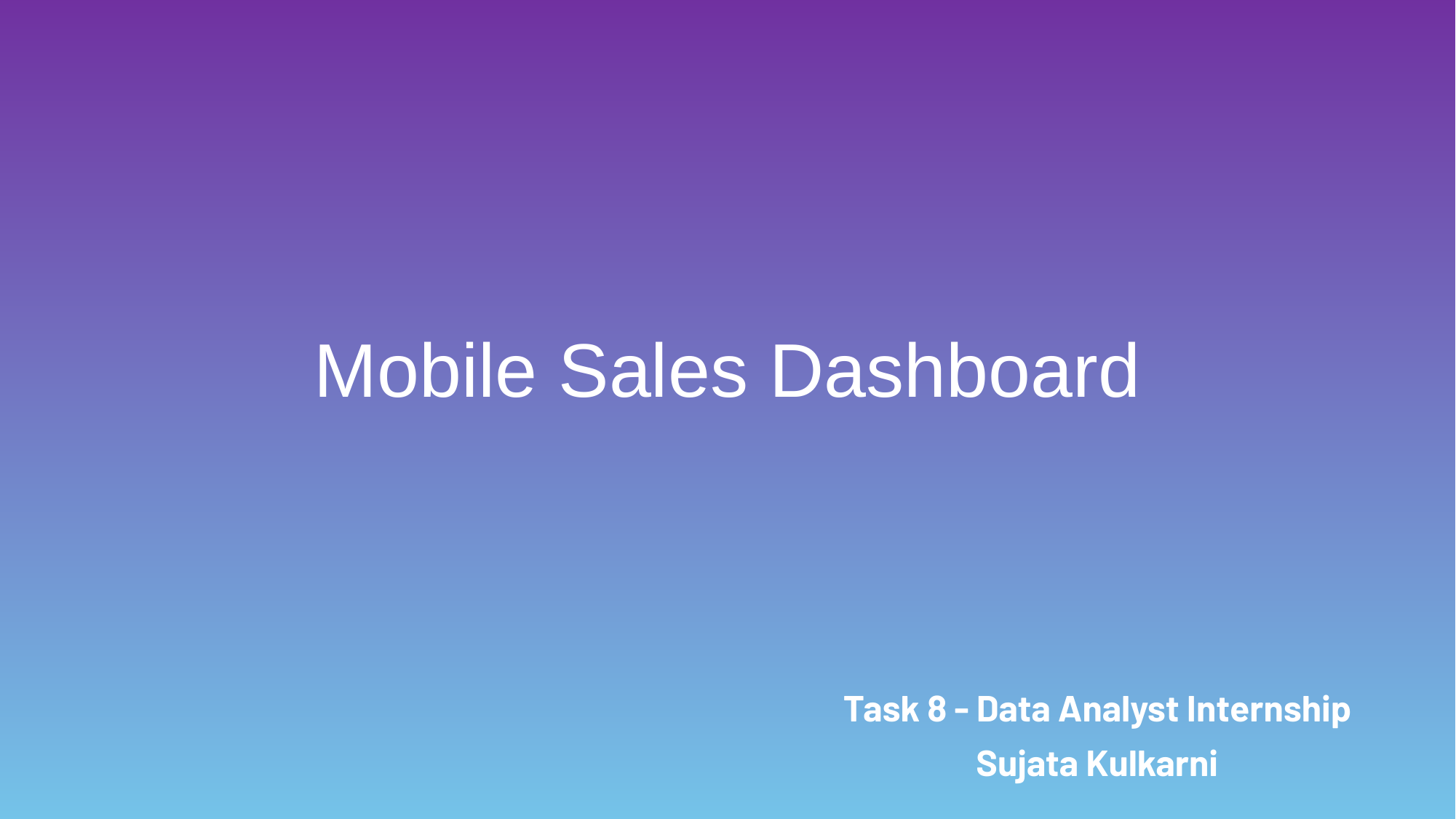

# Mobile Sales Dashboard
Task 8 - Data Analyst Internship
Sujata Kulkarni